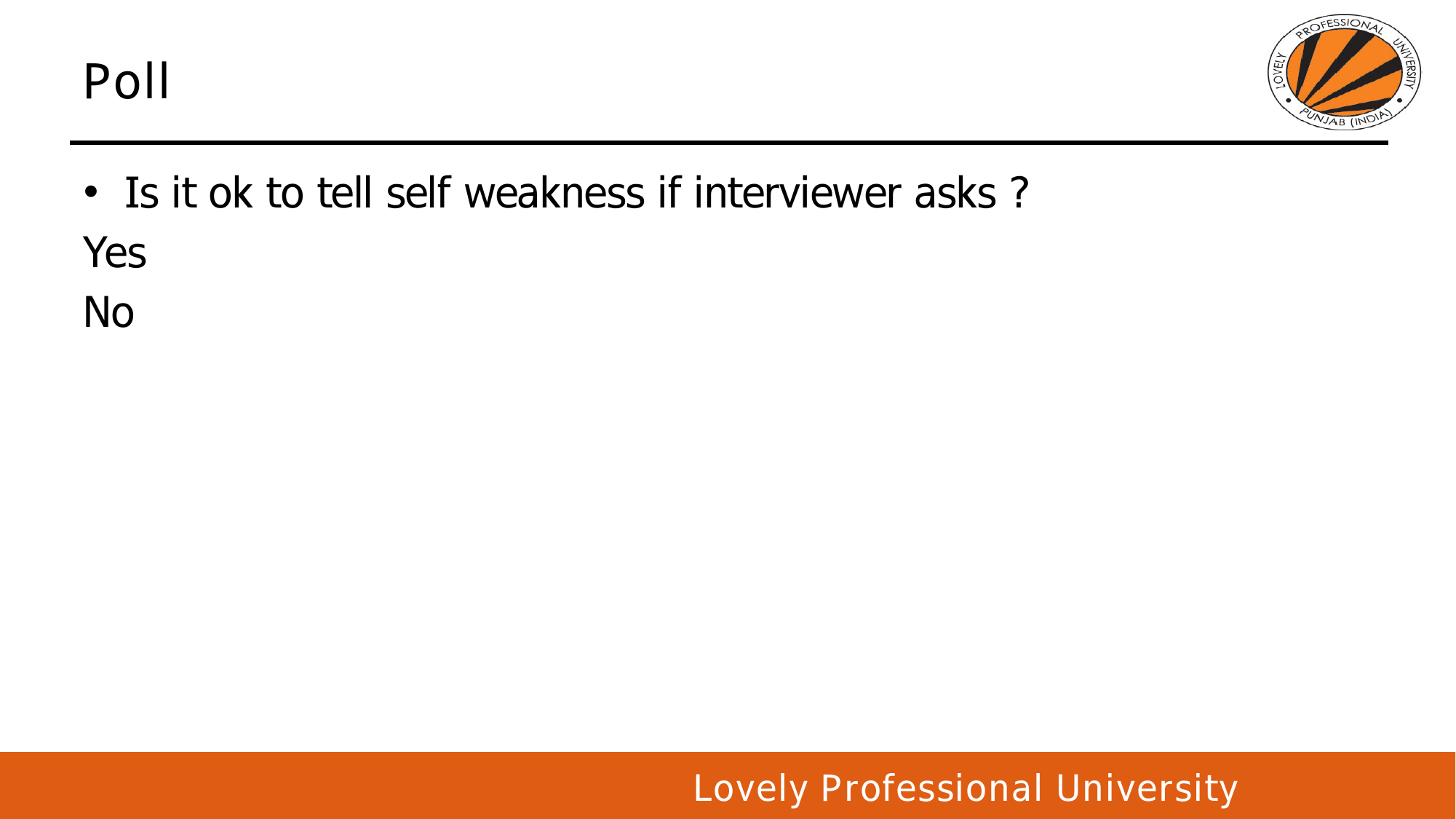

# Poll
Is it ok to tell self weakness if interviewer asks ?
Yes
No